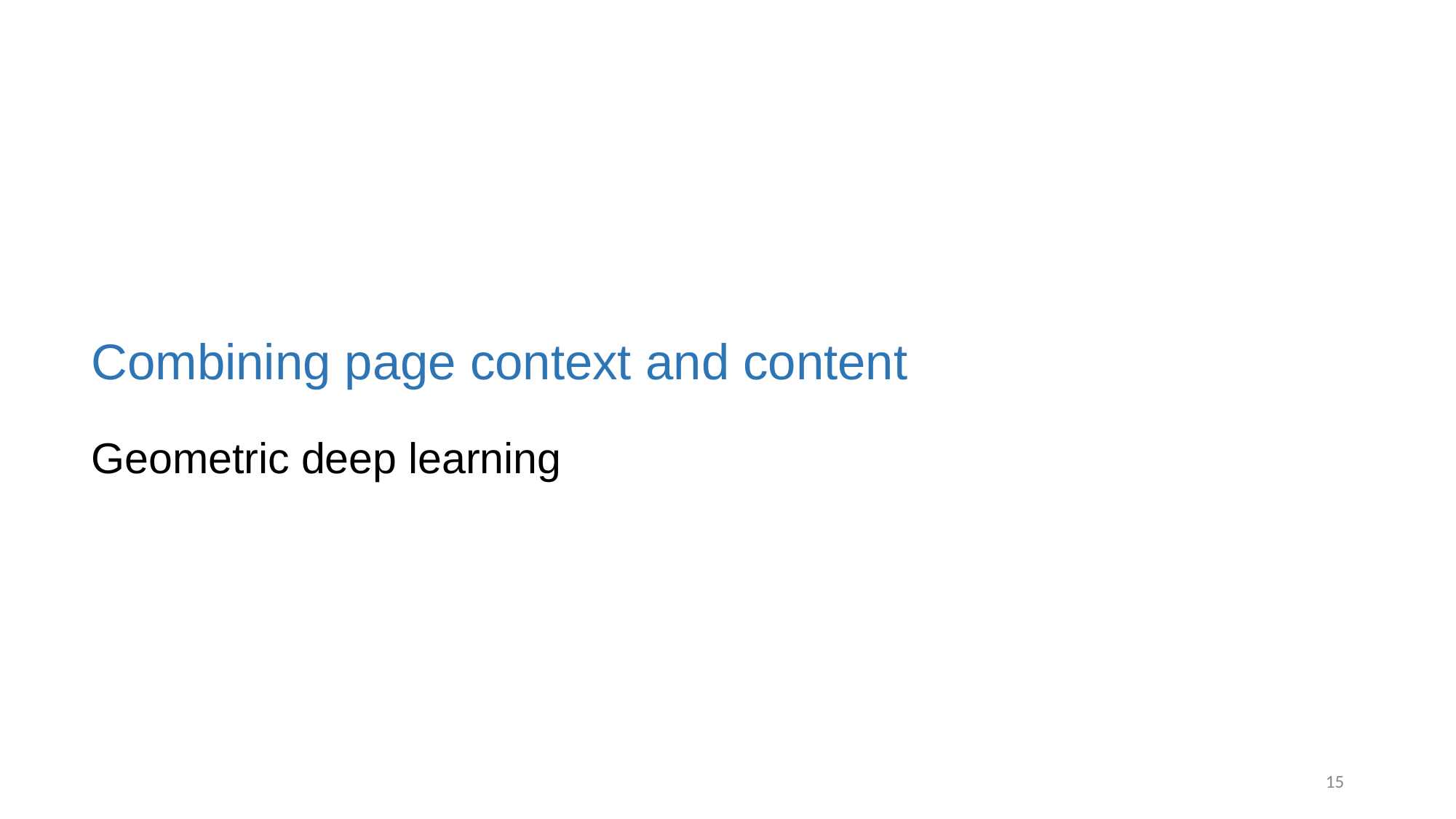

# Combining page context and content

Geometric deep learning
15